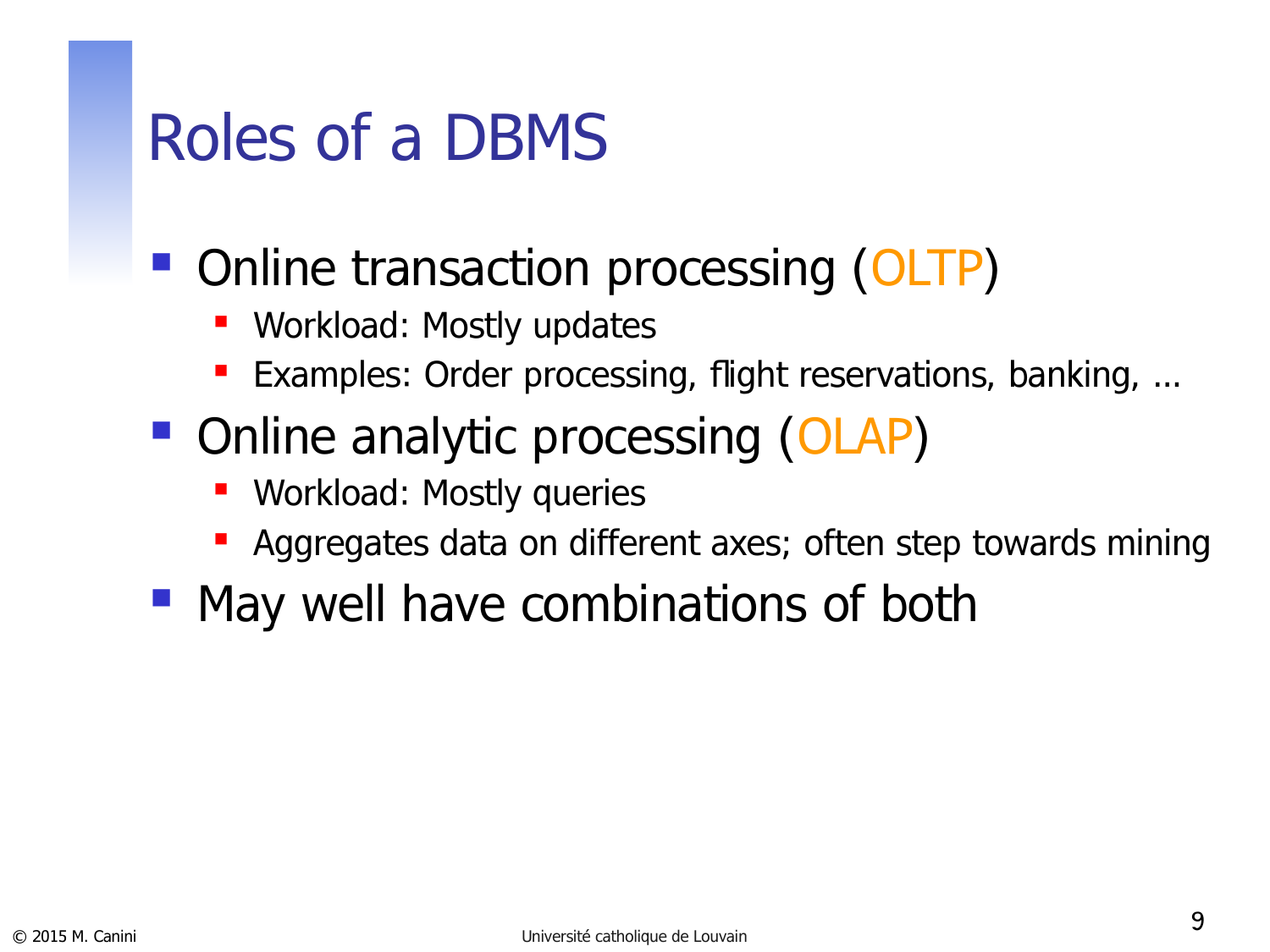

# Roles of a DBMS
Online transaction processing (OLTP)
Workload: Mostly updates
Examples: Order processing, flight reservations, banking, …
Online analytic processing (OLAP)
Workload: Mostly queries
Aggregates data on different axes; often step towards mining
May well have combinations of both
9
Université catholique de Louvain